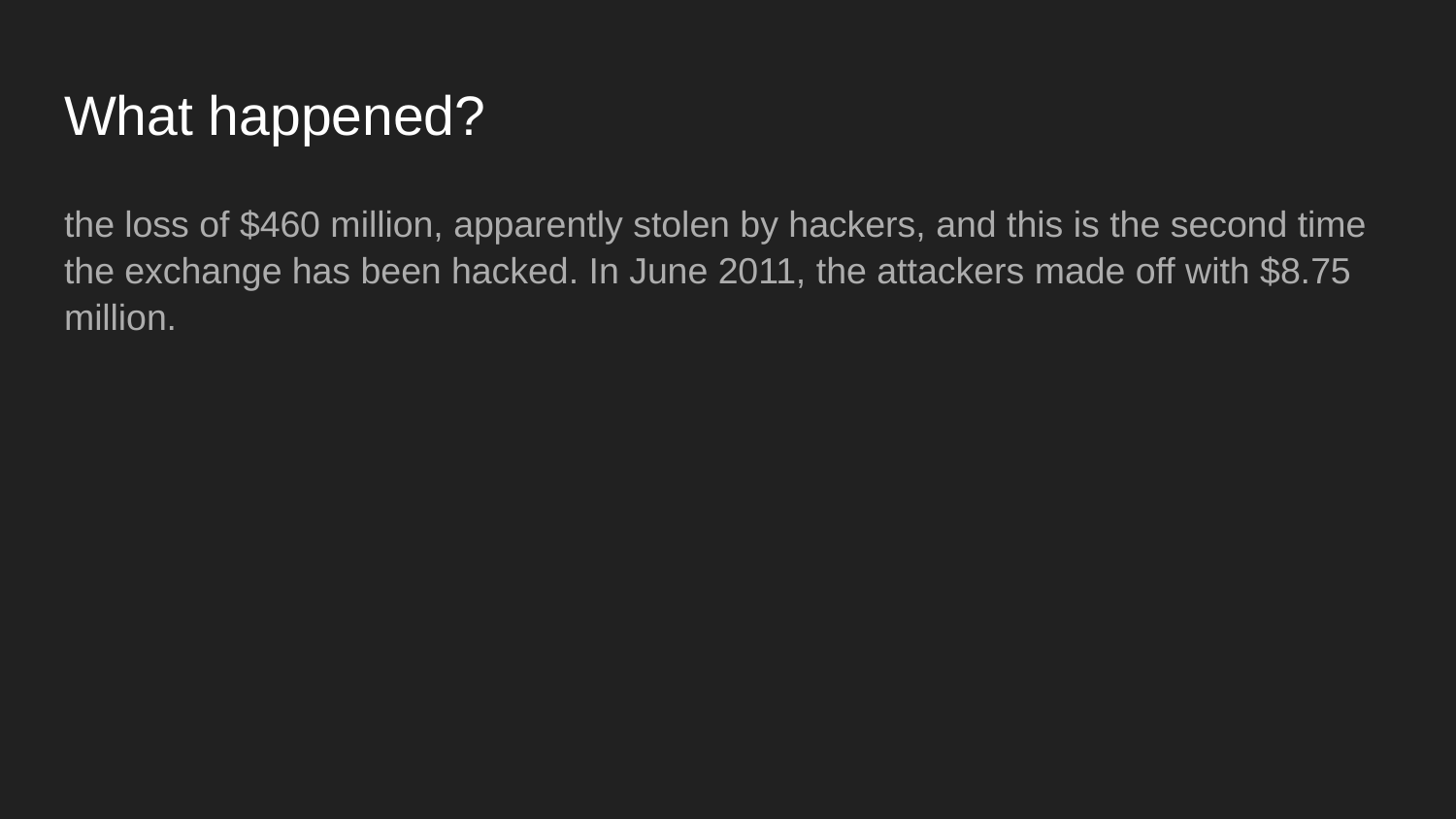

# What happened?
the loss of $460 million, apparently stolen by hackers, and this is the second time the exchange has been hacked. In June 2011, the attackers made off with $8.75 million.